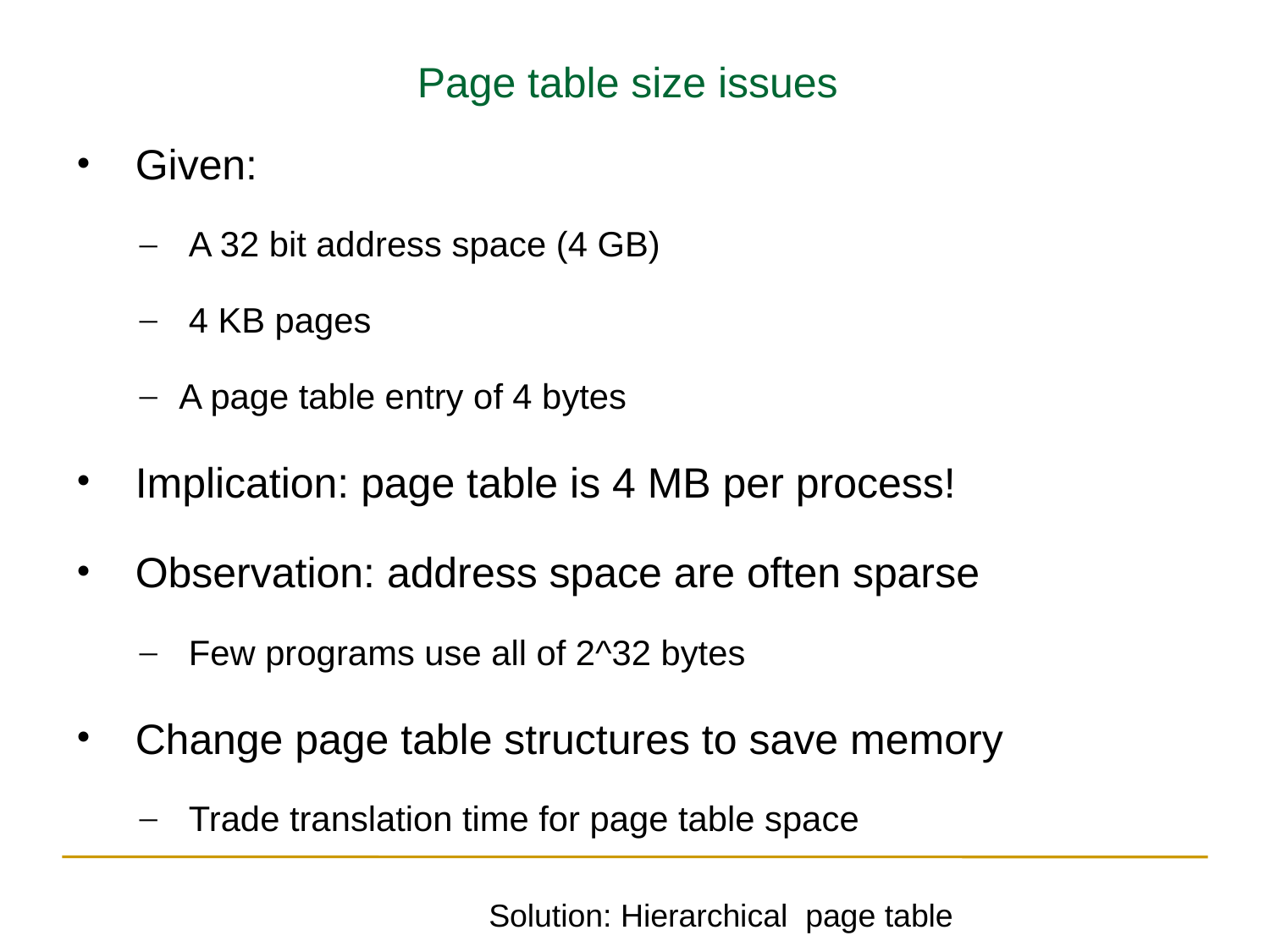

Page table size issues
 Given:
 A 32 bit address space (4 GB)
 4 KB pages
A page table entry of 4 bytes
 Implication: page table is 4 MB per process!
 Observation: address space are often sparse
 Few programs use all of 2^32 bytes
 Change page table structures to save memory
 Trade translation time for page table space
Solution: Hierarchical  page table